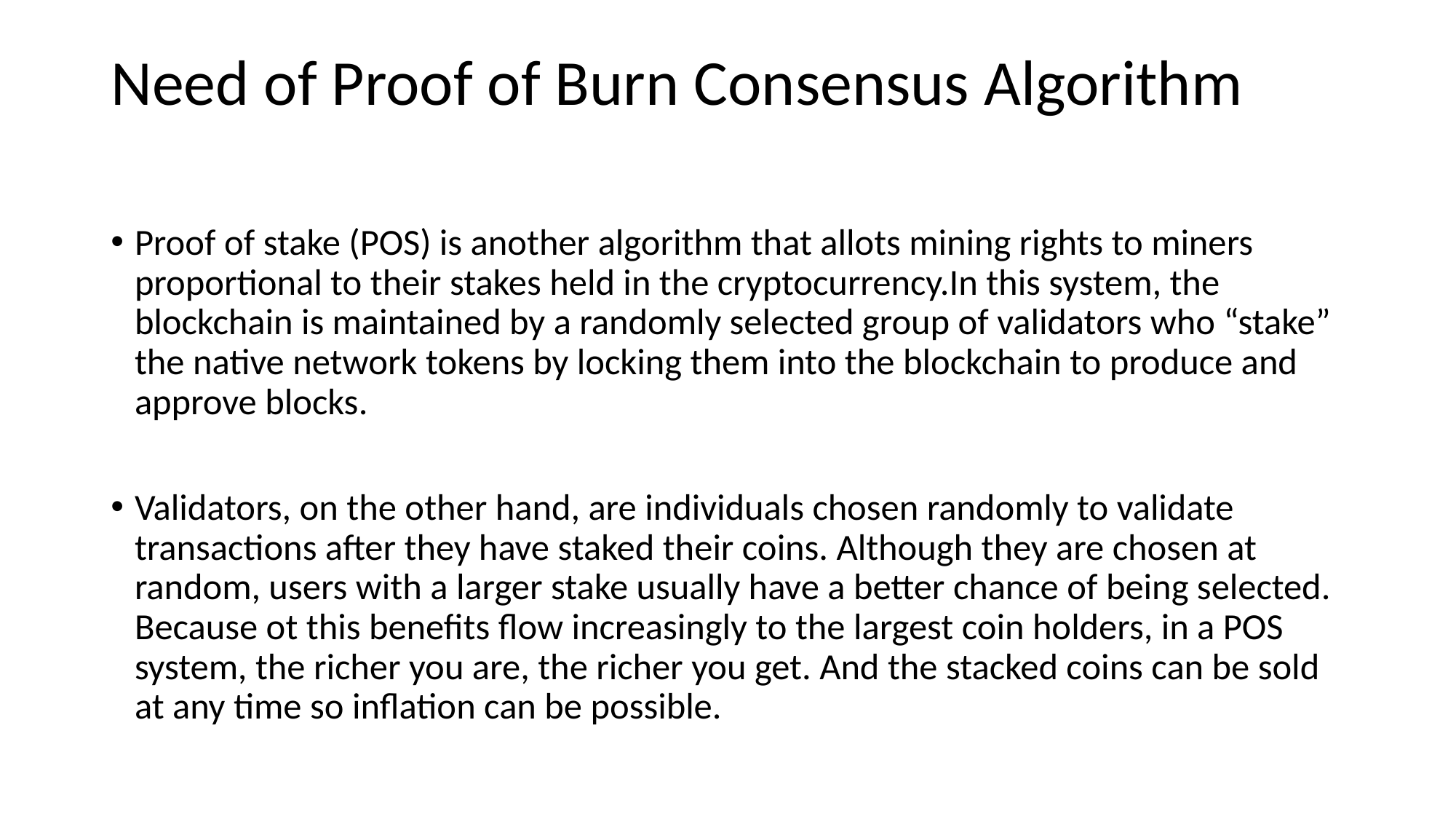

# Need of Proof of Burn Consensus Algorithm
Proof of stake (POS) is another algorithm that allots mining rights to miners proportional to their stakes held in the cryptocurrency.In this system, the blockchain is maintained by a randomly selected group of validators who “stake” the native network tokens by locking them into the blockchain to produce and approve blocks.

Validators, on the other hand, are individuals chosen randomly to validate transactions after they have staked their coins. Although they are chosen at random, users with a larger stake usually have a better chance of being selected. Because ot this benefits flow increasingly to the largest coin holders, in a POS system, the richer you are, the richer you get. And the stacked coins can be sold at any time so inflation can be possible.